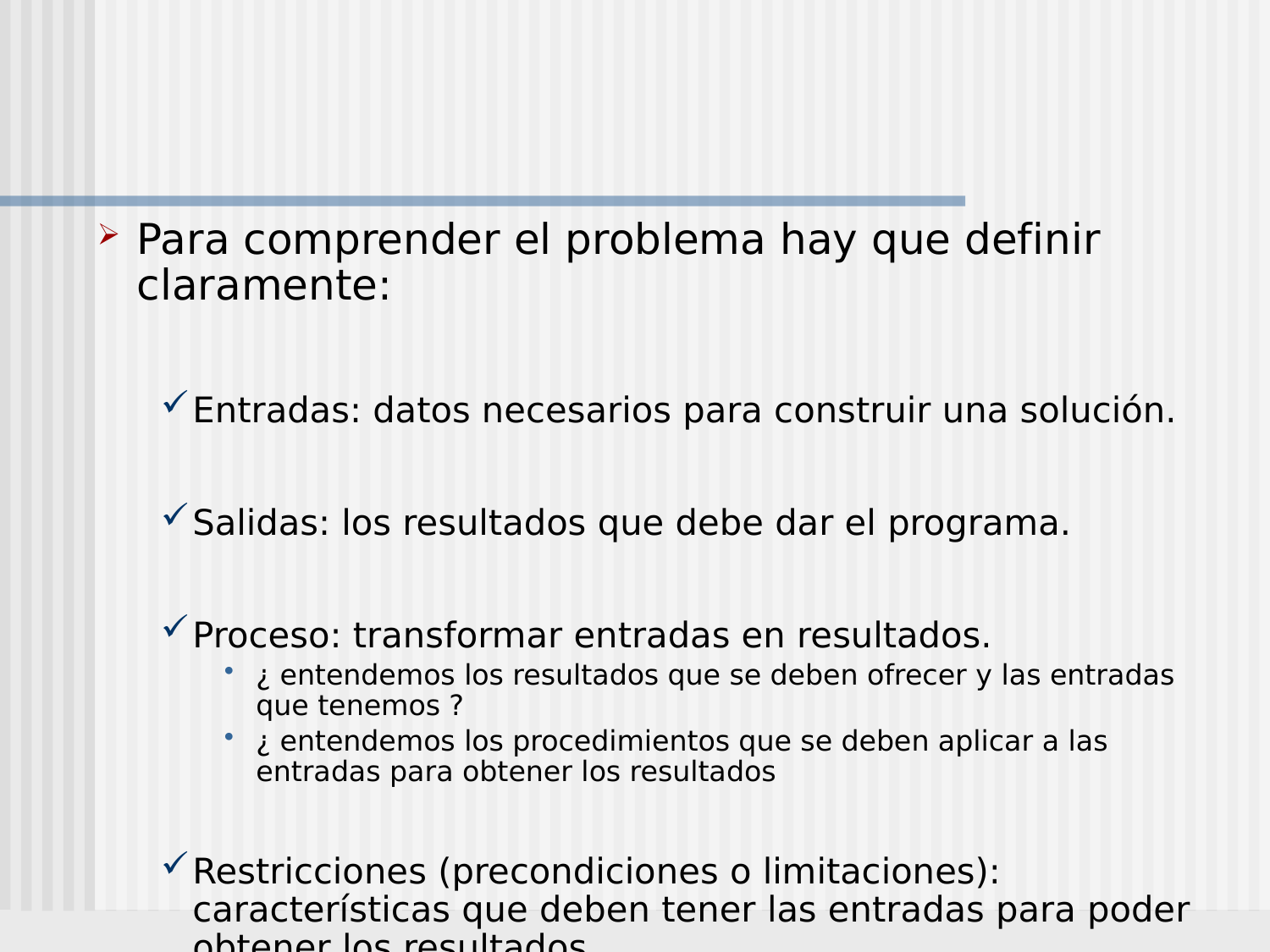

#
Para comprender el problema hay que definir claramente:

Entradas: datos necesarios para construir una solución.

Salidas: los resultados que debe dar el programa.

Proceso: transformar entradas en resultados.
¿ entendemos los resultados que se deben ofrecer y las entradas que tenemos ?
¿ entendemos los procedimientos que se deben aplicar a las entradas para obtener los resultados

Restricciones (precondiciones o limitaciones): características que deben tener las entradas para poder obtener los resultados